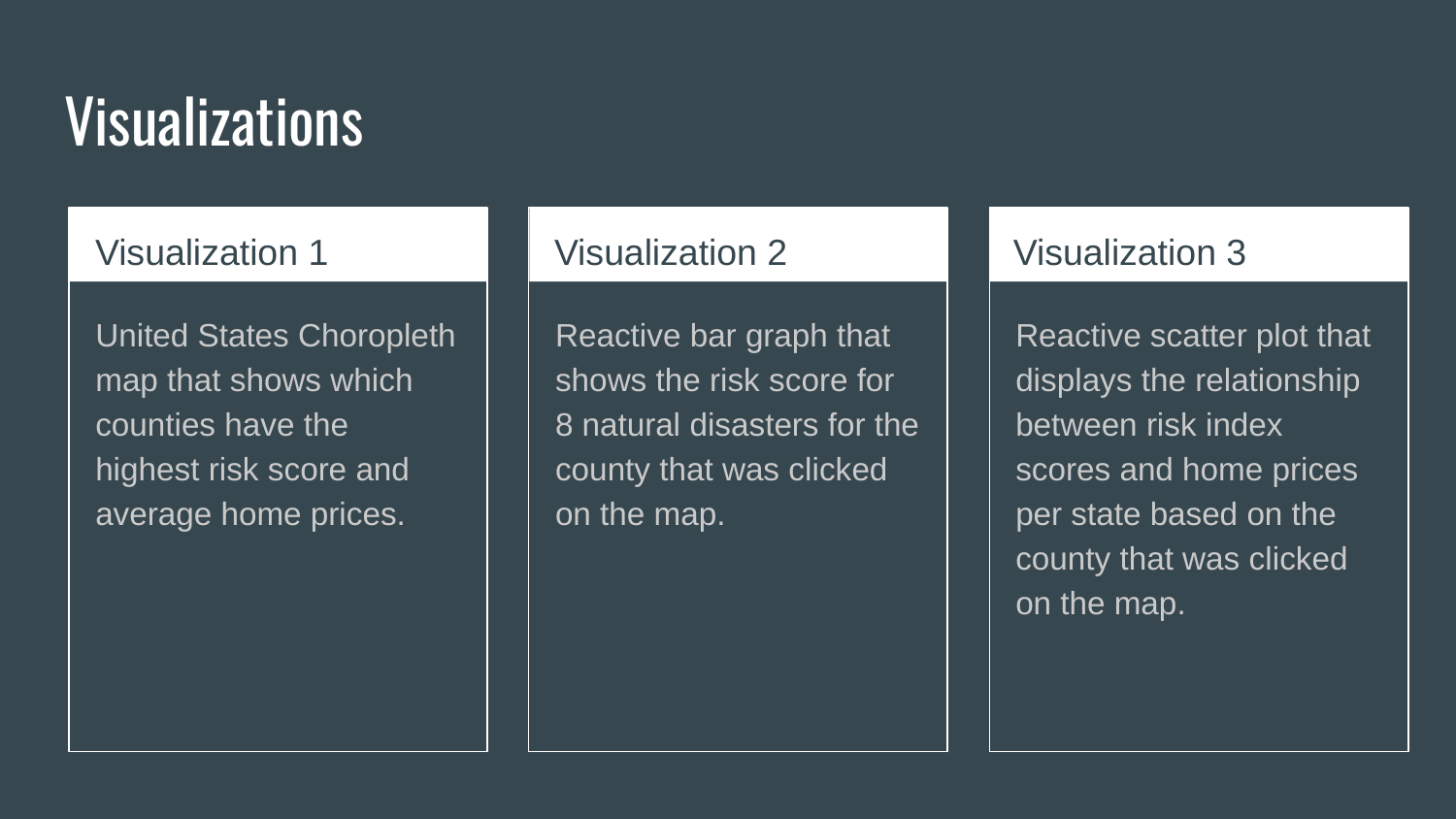

# Visualizations

Visualization 1

Visualization 2

Visualization 3
United States Choropleth map that shows which counties have the highest risk score and average home prices.
Reactive bar graph that shows the risk score for 8 natural disasters for the county that was clicked on the map.
Reactive scatter plot that displays the relationship  between risk index scores and home prices per state based on the county that was clicked on the map.